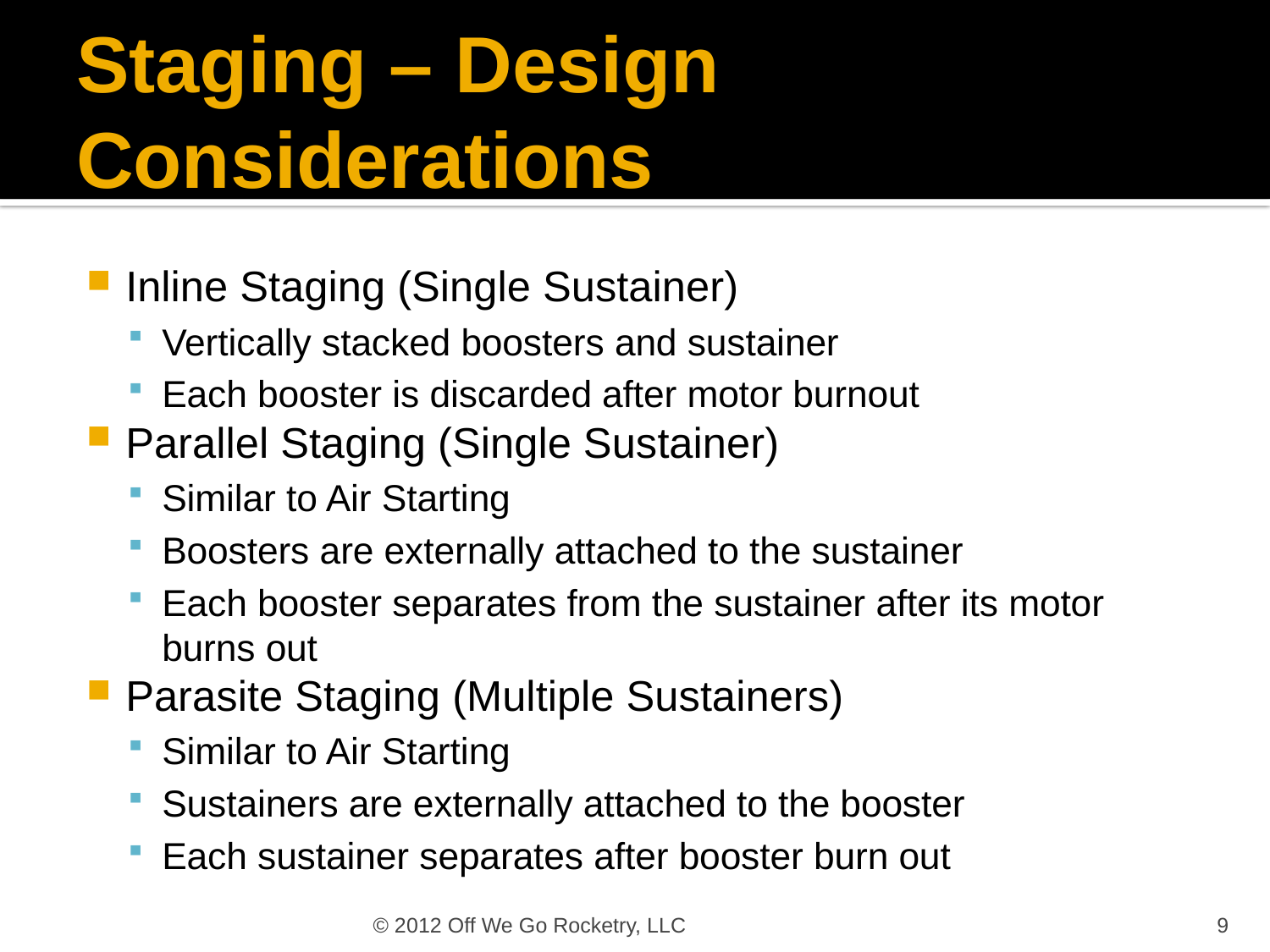

# Staging – Design Considerations
Inline Staging (Single Sustainer)
Vertically stacked boosters and sustainer
Each booster is discarded after motor burnout
Parallel Staging (Single Sustainer)
Similar to Air Starting
Boosters are externally attached to the sustainer
Each booster separates from the sustainer after its motor burns out
Parasite Staging (Multiple Sustainers)
Similar to Air Starting
Sustainers are externally attached to the booster
Each sustainer separates after booster burn out
© 2012 Off We Go Rocketry, LLC
9